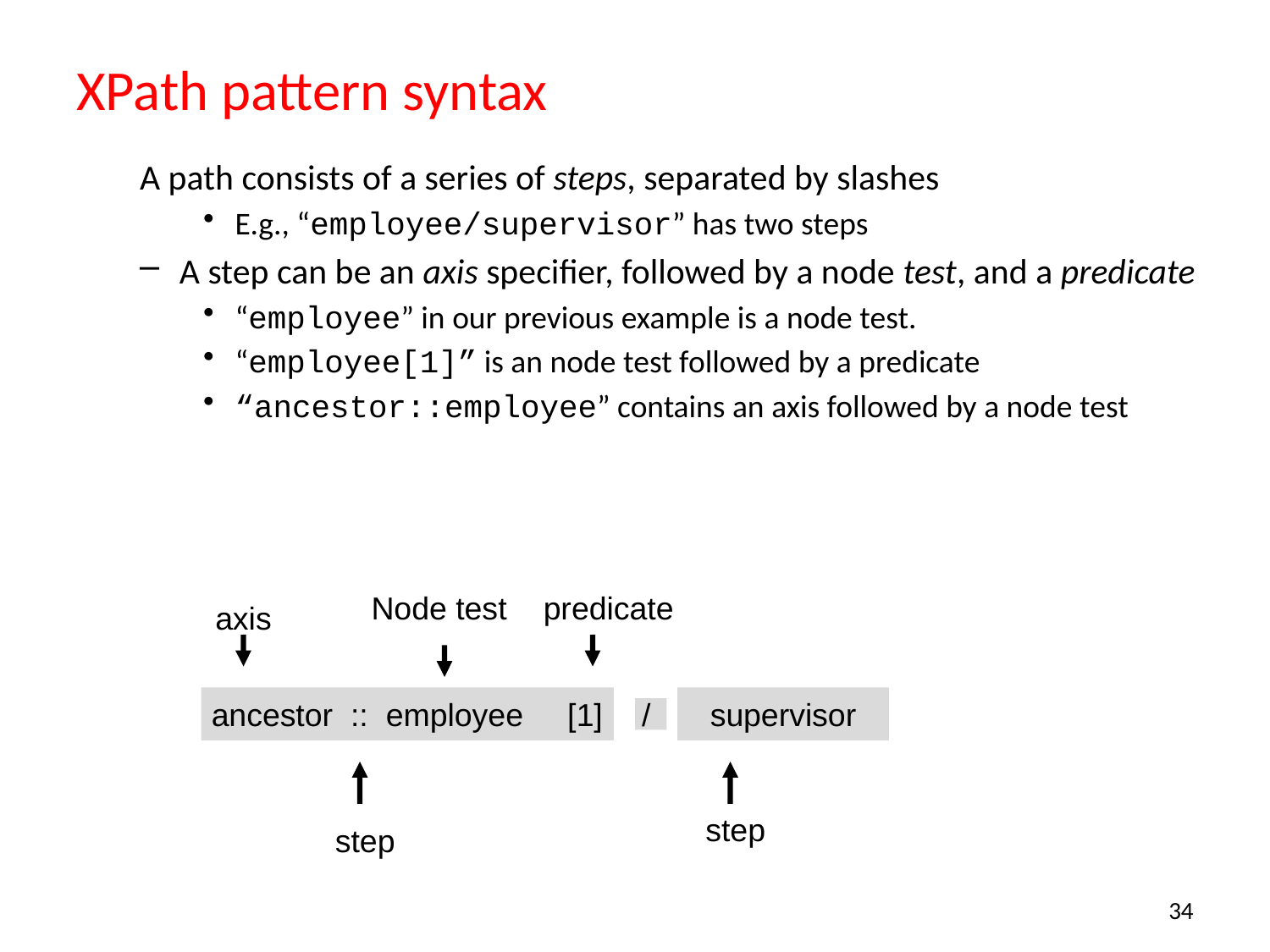

# XPath pattern syntax
A path consists of a series of steps, separated by slashes
E.g., “employee/supervisor” has two steps
A step can be an axis specifier, followed by a node test, and a predicate
“employee” in our previous example is a node test.
“employee[1]” is an node test followed by a predicate
“ancestor::employee” contains an axis followed by a node test

Node test
predicate
axis

ancestor  ::  employee     [1]
supervisor
/

step
step
34